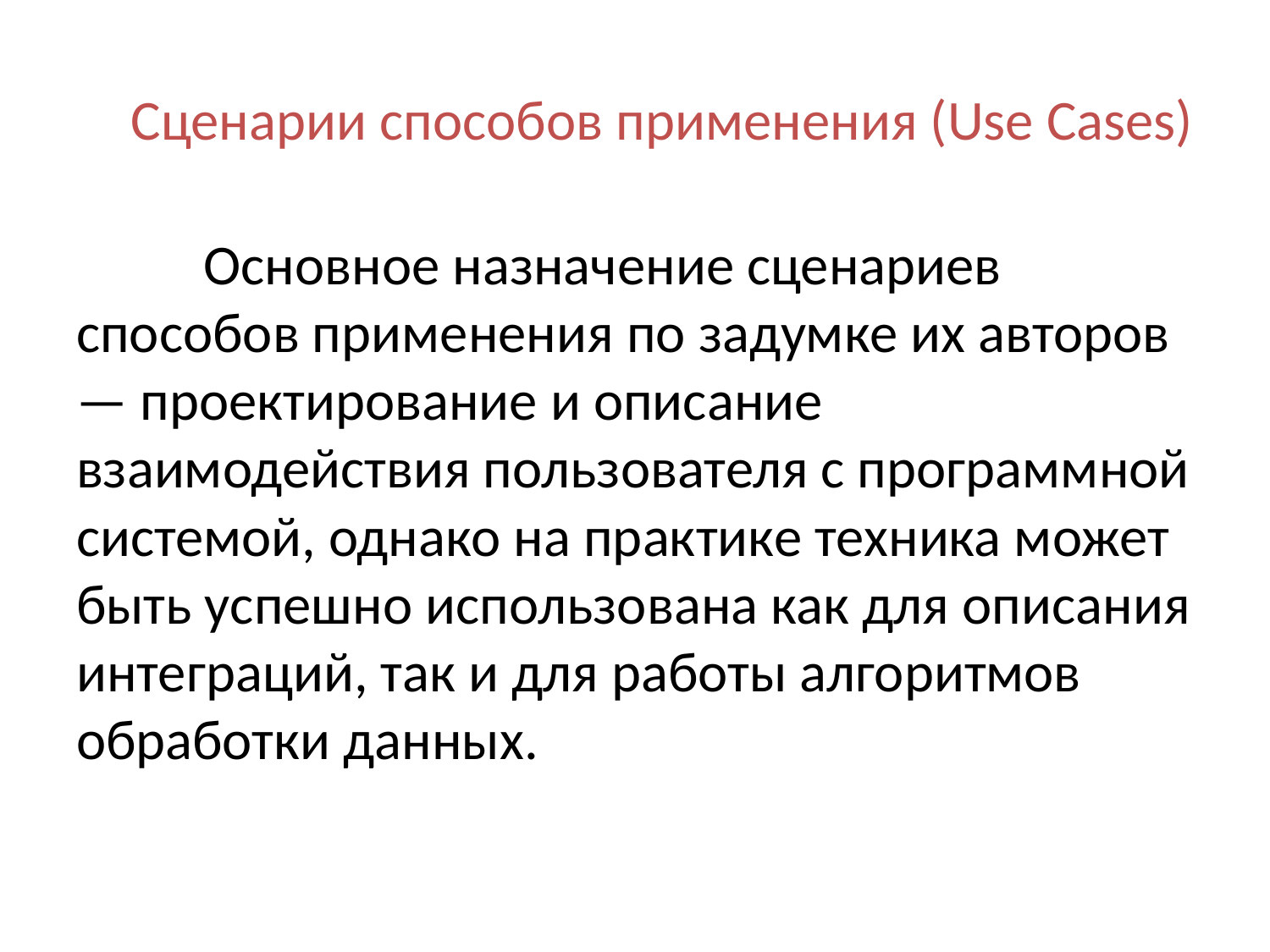

# Сценарии способов применения (Use Cases)
	Основное назначение сценариев способов применения по задумке их авторов — проектирование и описание взаимодействия пользователя с программной системой, однако на практике техника может быть успешно использована как для описания интеграций, так и для работы алгоритмов обработки данных.